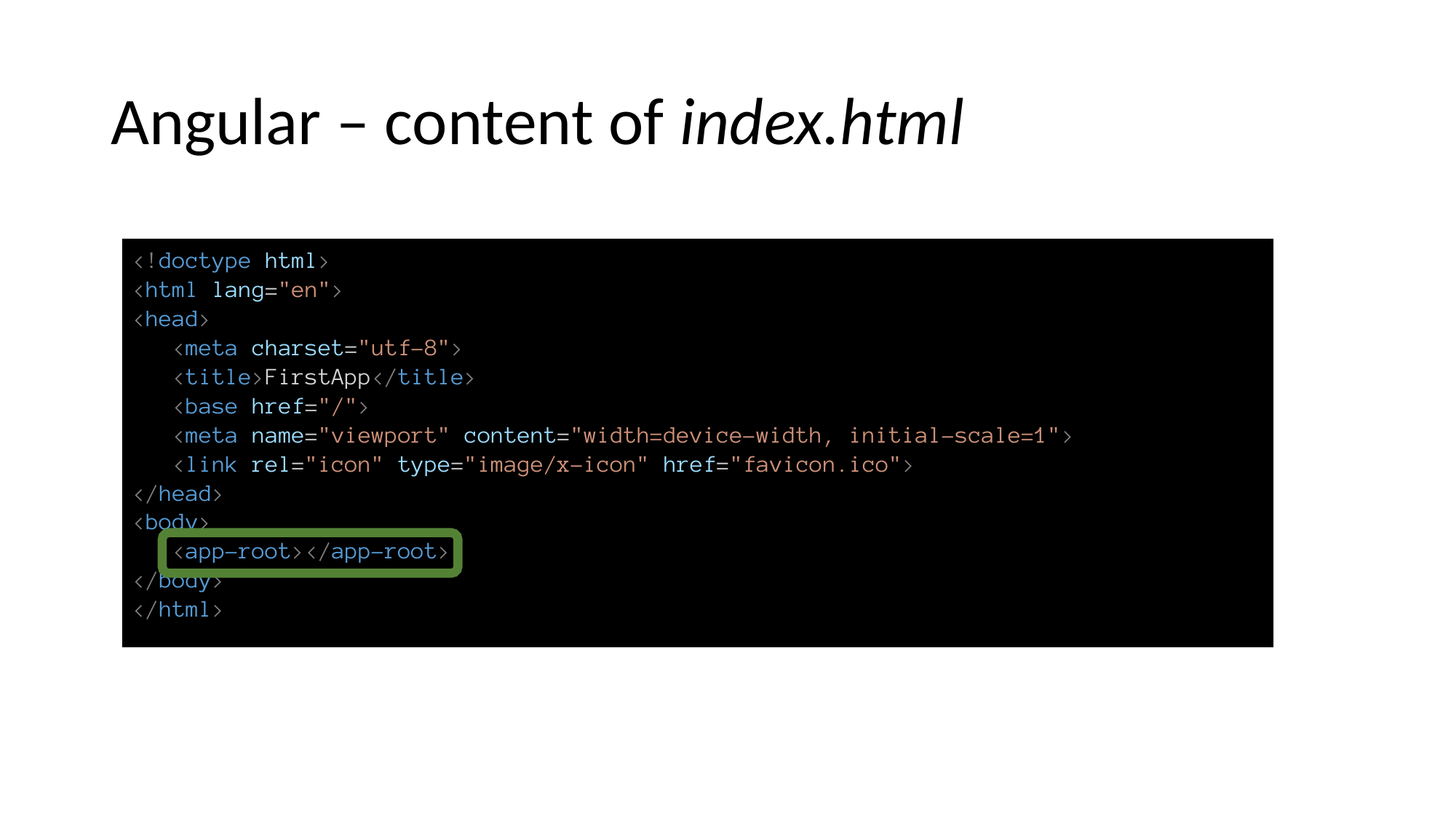

# Angular – content of index.html
<!doctype html>
<html lang="en">
<head>
   <meta charset="utf-8">
   <title>FirstApp</title>
   <base href="/">
   <meta name="viewport" content="width=device-width, initial-scale=1">
   <link rel="icon" type="image/x-icon" href="favicon.ico">
</head>
<body>
   <app-root></app-root>
</body>
</html>